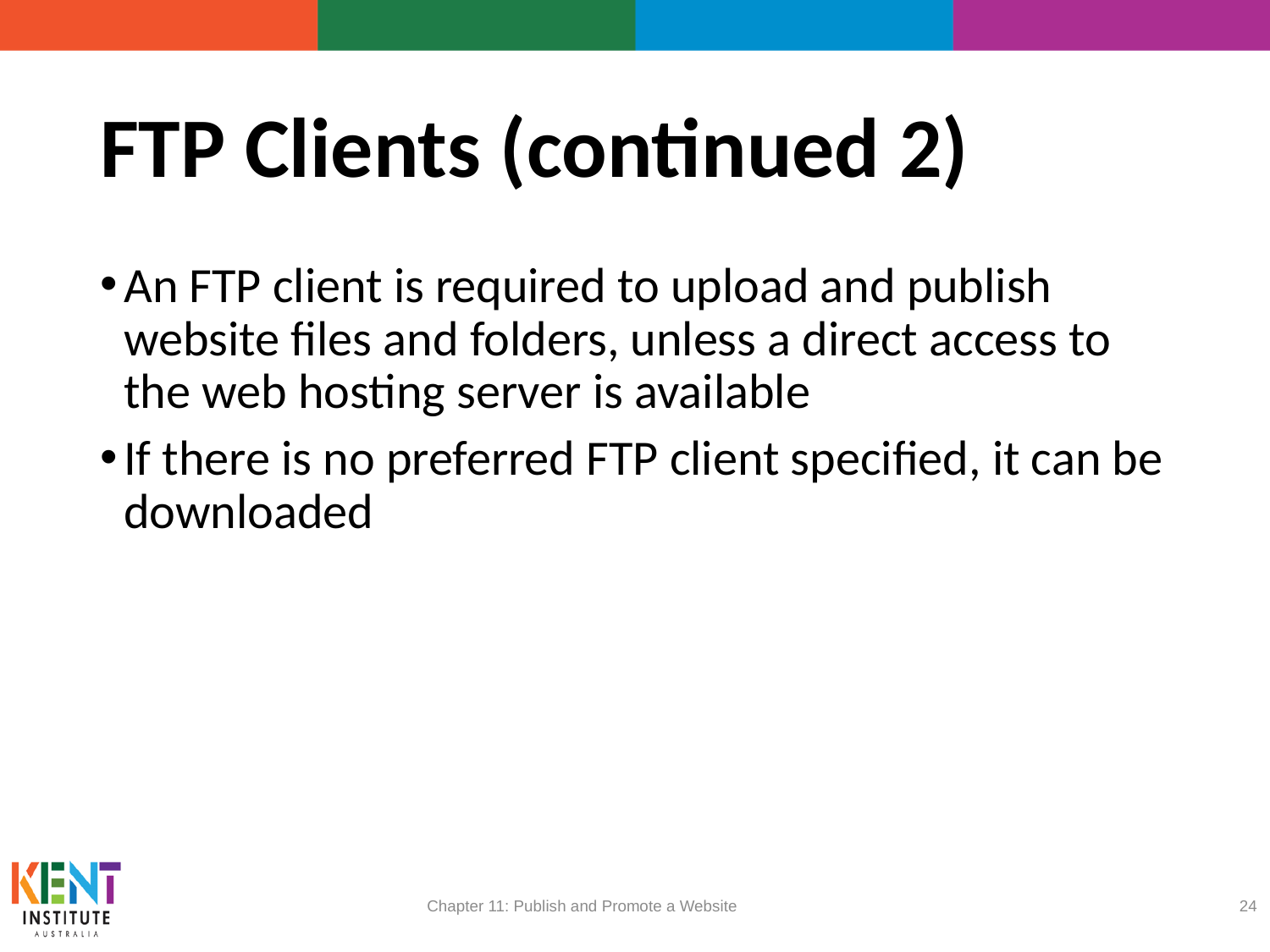

# FTP Clients (continued 2)
An FTP client is required to upload and publish website files and folders, unless a direct access to the web hosting server is available
If there is no preferred FTP client specified, it can be downloaded
Chapter 11: Publish and Promote a Website
24